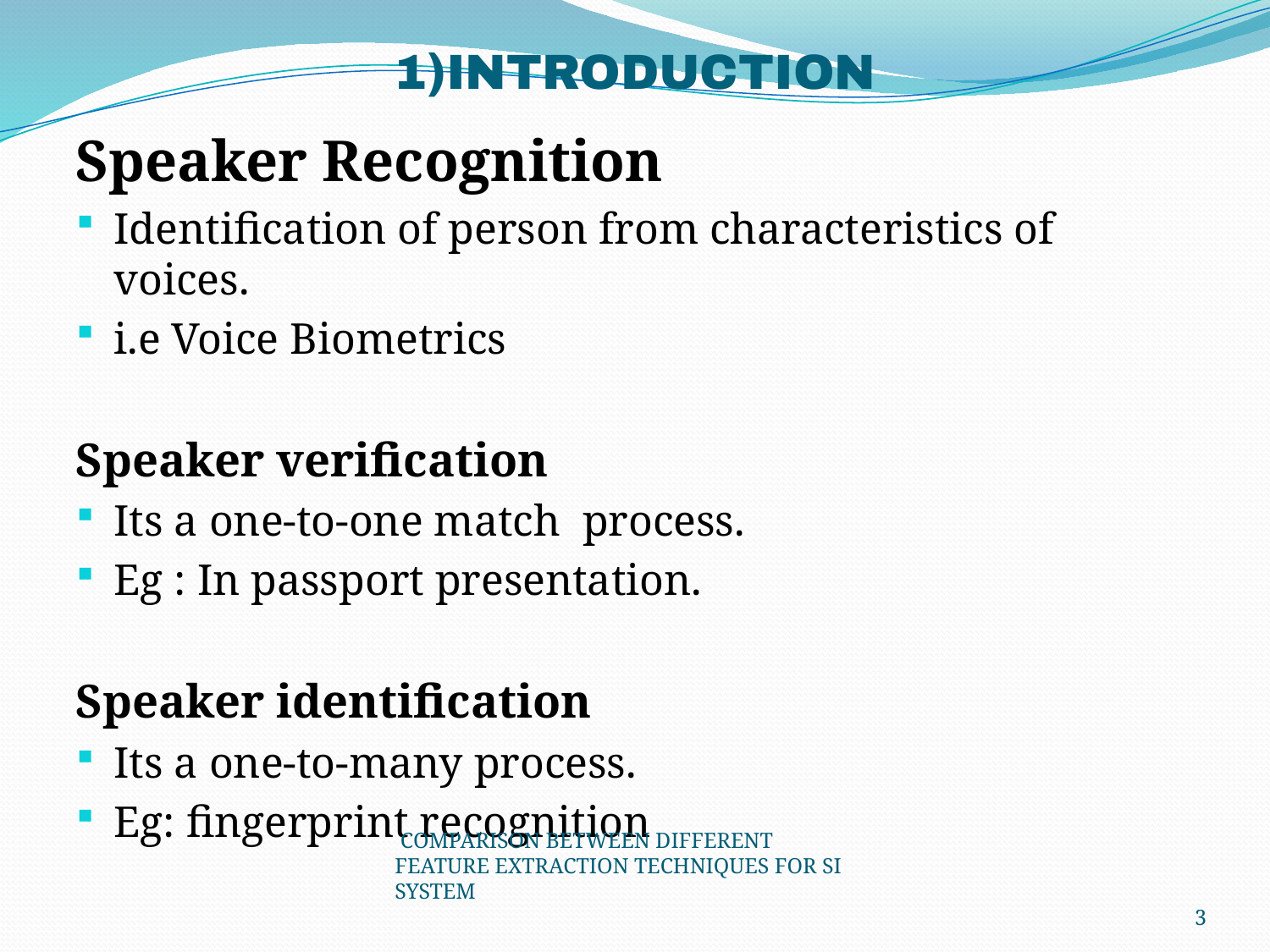

# 1)INTRODUCTION
Speaker Recognition
Identification of person from characteristics of voices.
i.e Voice Biometrics

Speaker verification
Its a one-to-one match  process.
Eg : In passport presentation.

Speaker identification
Its a one-to-many process.
Eg: fingerprint recognition

 COMPARISON BETWEEN DIFFERENT FEATURE EXTRACTION TECHNIQUES FOR SI SYSTEM
3